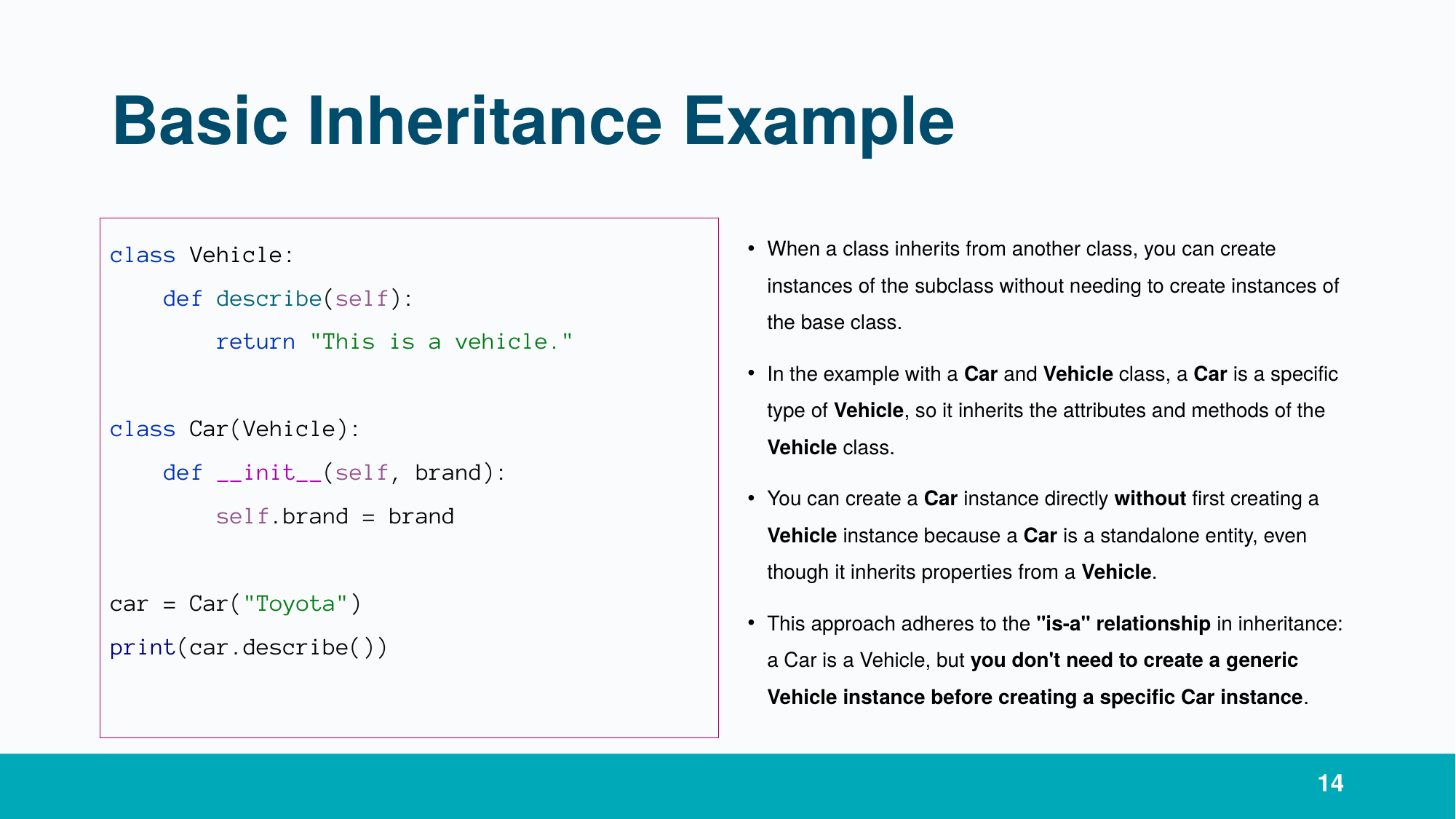

# Basic Inheritance Example
class Vehicle:
    def describe(self):
        return "This is a vehicle."
class Car(Vehicle):
    def __init__(self, brand):
        self.brand = brand
car = Car("Toyota")
print(car.describe())
When a class inherits from another class, you can create instances of the subclass without needing to create instances of the base class.
In the example with a Car and Vehicle class, a Car is a specific type of Vehicle, so it inherits the attributes and methods of the Vehicle class.
You can create a Car instance directly without first creating a Vehicle instance because a Car is a standalone entity, even though it inherits properties from a Vehicle.
This approach adheres to the "is-a" relationship in inheritance: a Car is a Vehicle, but you don't need to create a generic Vehicle instance before creating a specific Car instance.
14